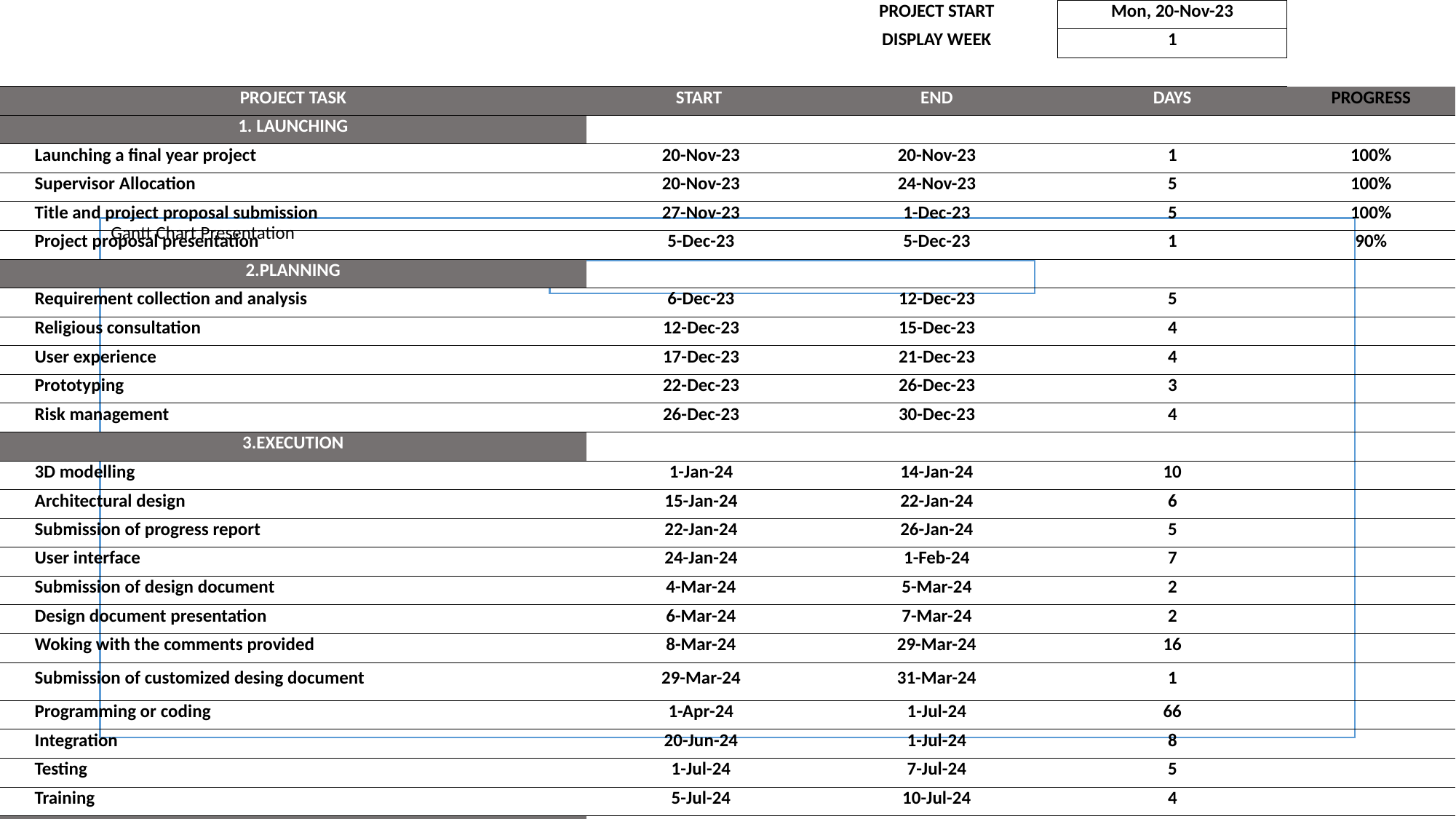

|  |  | PROJECT START | Mon, 20-Nov-23 |  |
| --- | --- | --- | --- | --- |
|  |  | DISPLAY WEEK | 1 |  |
|  |  |  |  |  |
| PROJECT TASK | START | END | DAYS | PROGRESS |
| 1. LAUNCHING |  |  |  |  |
| Launching a final year project | 20-Nov-23 | 20-Nov-23 | 1 | 100% |
| Supervisor Allocation | 20-Nov-23 | 24-Nov-23 | 5 | 100% |
| Title and project proposal submission | 27-Nov-23 | 1-Dec-23 | 5 | 100% |
| Project proposal presentation | 5-Dec-23 | 5-Dec-23 | 1 | 90% |
| 2.PLANNING |  |  |  |  |
| Requirement collection and analysis | 6-Dec-23 | 12-Dec-23 | 5 |  |
| Religious consultation | 12-Dec-23 | 15-Dec-23 | 4 |  |
| User experience | 17-Dec-23 | 21-Dec-23 | 4 |  |
| Prototyping | 22-Dec-23 | 26-Dec-23 | 3 |  |
| Risk management | 26-Dec-23 | 30-Dec-23 | 4 |  |
| 3.EXECUTION |  |  |  |  |
| 3D modelling | 1-Jan-24 | 14-Jan-24 | 10 |  |
| Architectural design | 15-Jan-24 | 22-Jan-24 | 6 |  |
| Submission of progress report | 22-Jan-24 | 26-Jan-24 | 5 |  |
| User interface | 24-Jan-24 | 1-Feb-24 | 7 |  |
| Submission of design document | 4-Mar-24 | 5-Mar-24 | 2 |  |
| Design document presentation | 6-Mar-24 | 7-Mar-24 | 2 |  |
| Woking with the comments provided | 8-Mar-24 | 29-Mar-24 | 16 |  |
| Submission of customized desing document | 29-Mar-24 | 31-Mar-24 | 1 |  |
| Programming or coding | 1-Apr-24 | 1-Jul-24 | 66 |  |
| Integration | 20-Jun-24 | 1-Jul-24 | 8 |  |
| Testing | 1-Jul-24 | 7-Jul-24 | 5 |  |
| Training | 5-Jul-24 | 10-Jul-24 | 4 |  |
| 4.CLOSURE |  |  |  |  |
#
Gantt Chart Presentation